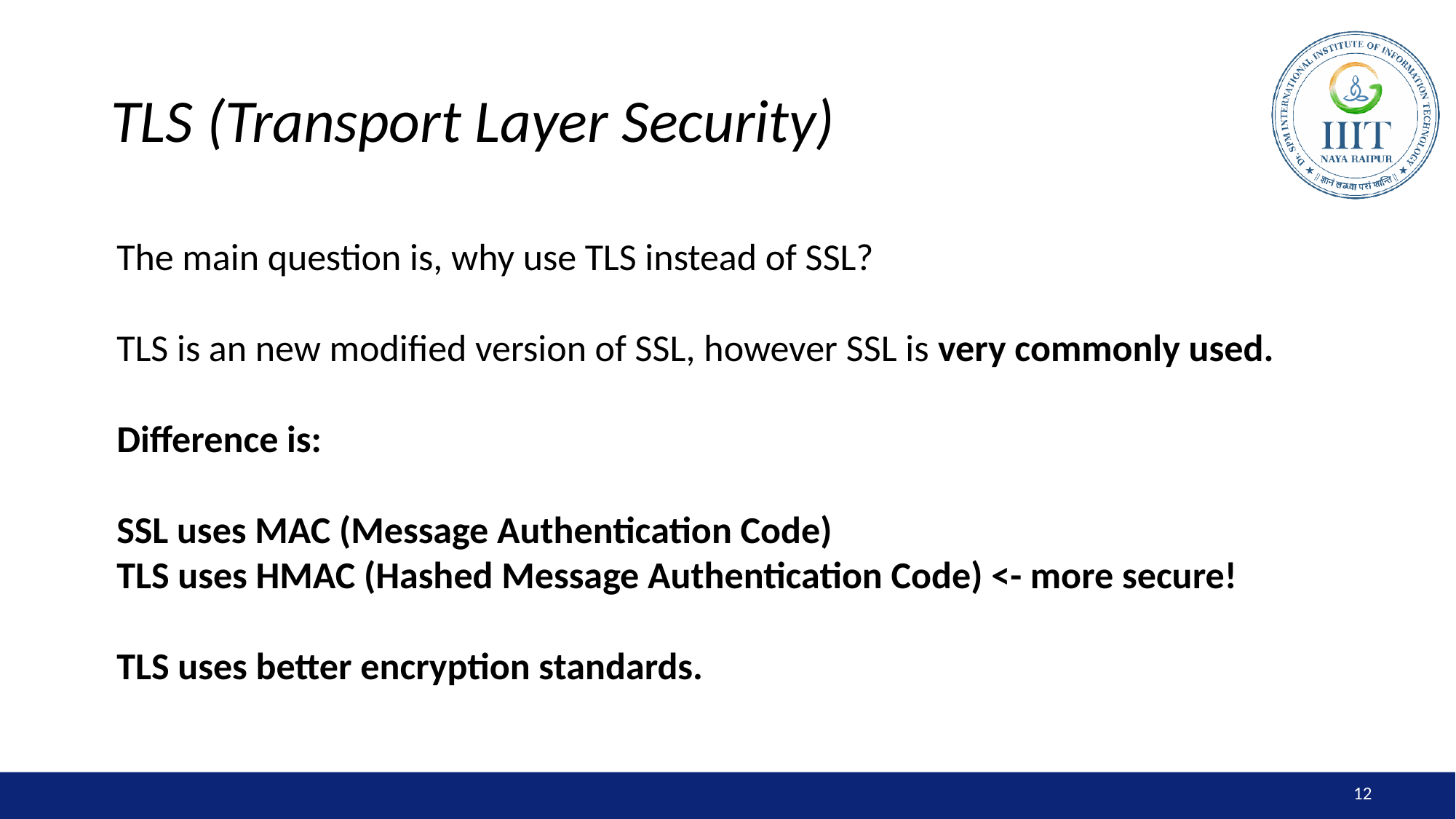

# TLS (Transport Layer Security)

The main question is, why use TLS instead of SSL?

TLS is an new modified version of SSL, however SSL is very commonly used.

Difference is:

SSL uses MAC (Message Authentication Code)
TLS uses HMAC (Hashed Message Authentication Code) <- more secure!

TLS uses better encryption standards.

12